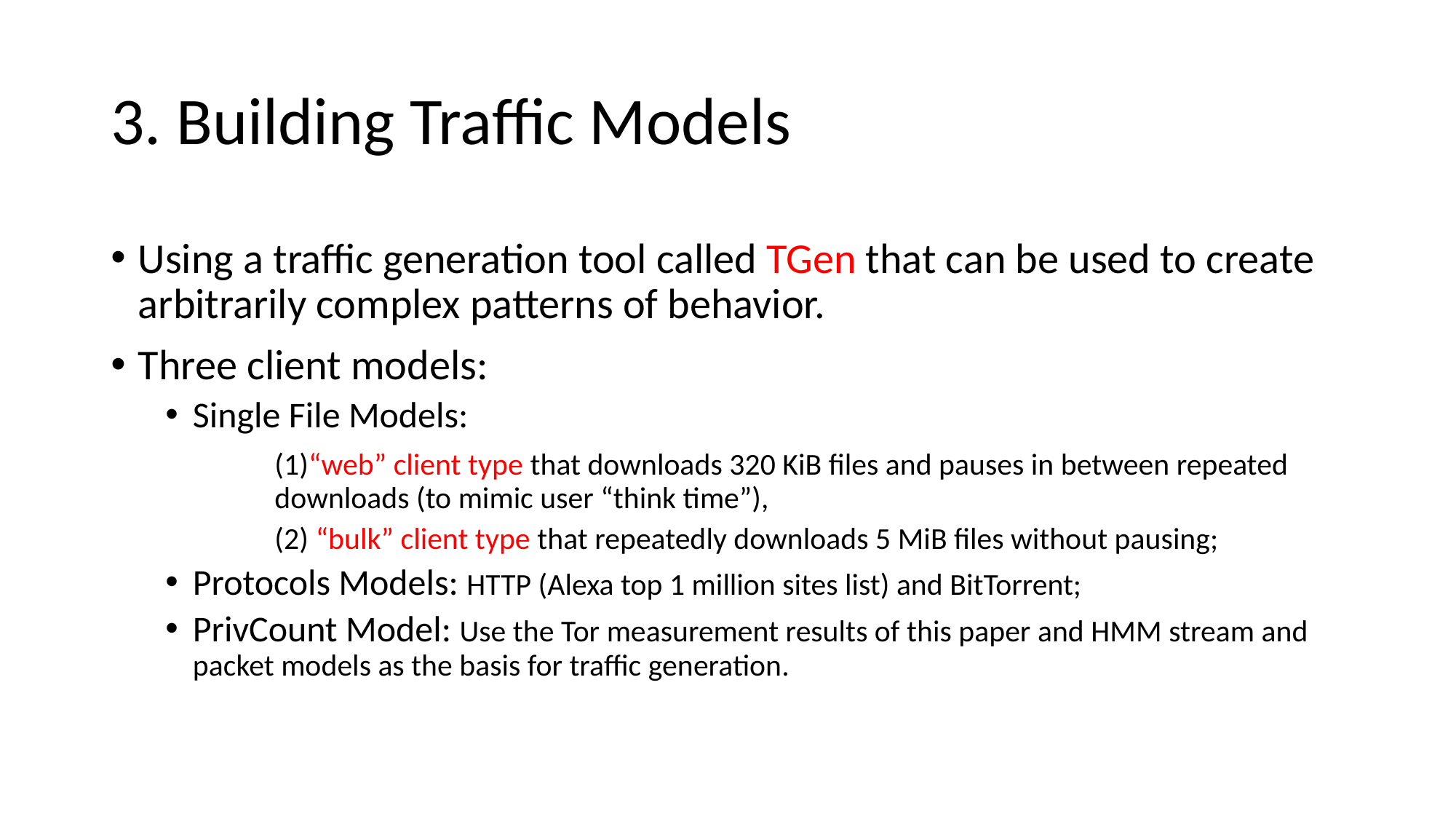

# 3. Building Traffic Models
Using a traffic generation tool called TGen that can be used to create arbitrarily complex patterns of behavior.
Three client models:
Single File Models:
	(1)“web” client type that downloads 320 KiB files and pauses in between repeated 	downloads (to mimic user “think time”),
	(2) “bulk” client type that repeatedly downloads 5 MiB files without pausing;
Protocols Models: HTTP (Alexa top 1 million sites list) and BitTorrent;
PrivCount Model: Use the Tor measurement results of this paper and HMM stream and packet models as the basis for traffic generation.